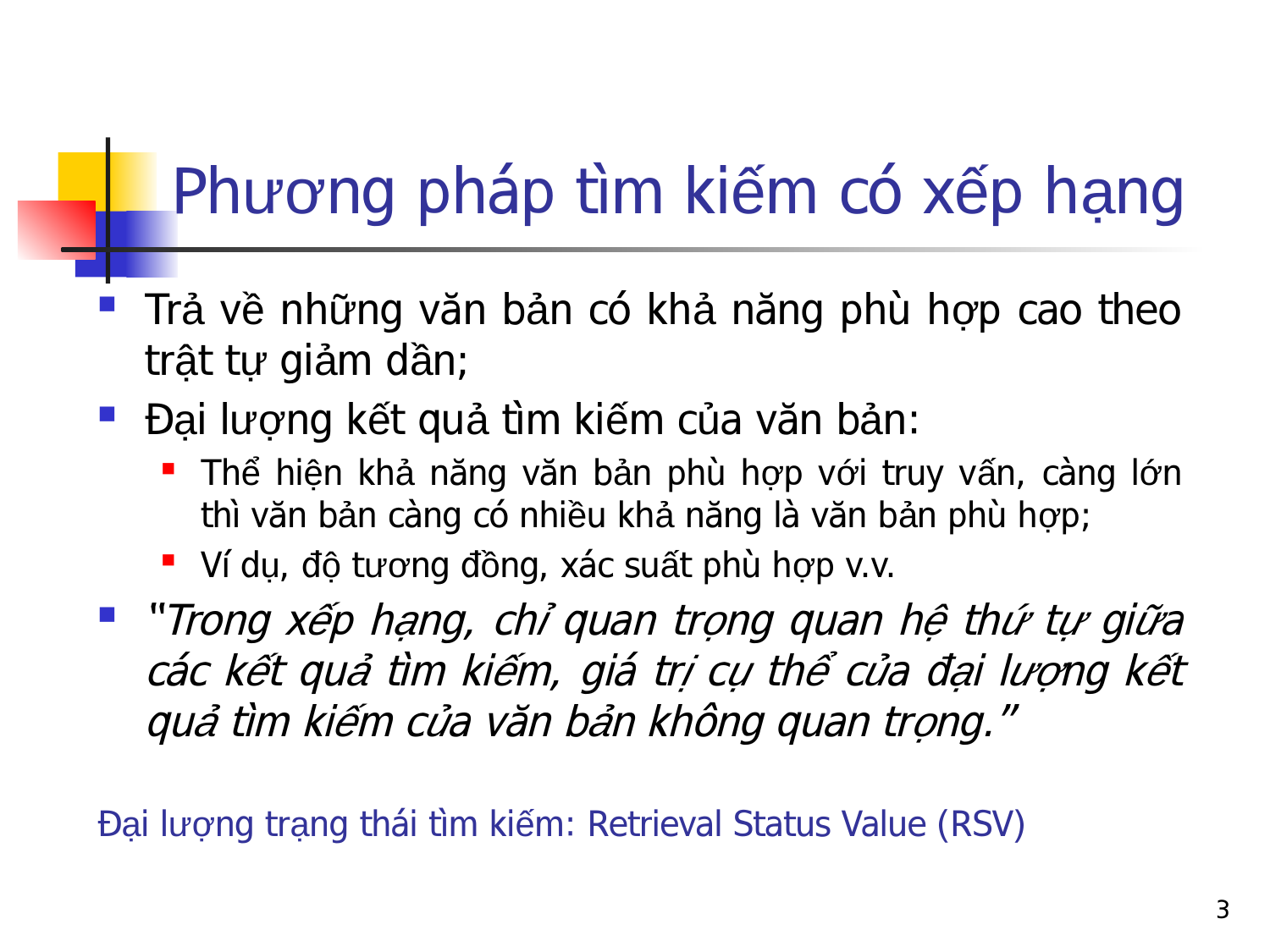

# Phương pháp tìm kiếm có xếp hạng
Trả về những văn bản có khả năng phù hợp cao theo trật tự giảm dần;
Đại lượng kết quả tìm kiếm của văn bản:
Thể hiện khả năng văn bản phù hợp với truy vấn, càng lớn thì văn bản càng có nhiều khả năng là văn bản phù hợp;
Ví dụ, độ tương đồng, xác suất phù hợp v.v.
“Trong xếp hạng, chỉ quan trọng quan hệ thứ tự giữa các kết quả tìm kiếm, giá trị cụ thể của đại lượng kết quả tìm kiếm của văn bản không quan trọng.”

Đại lượng trạng thái tìm kiếm: Retrieval Status Value (RSV)
3